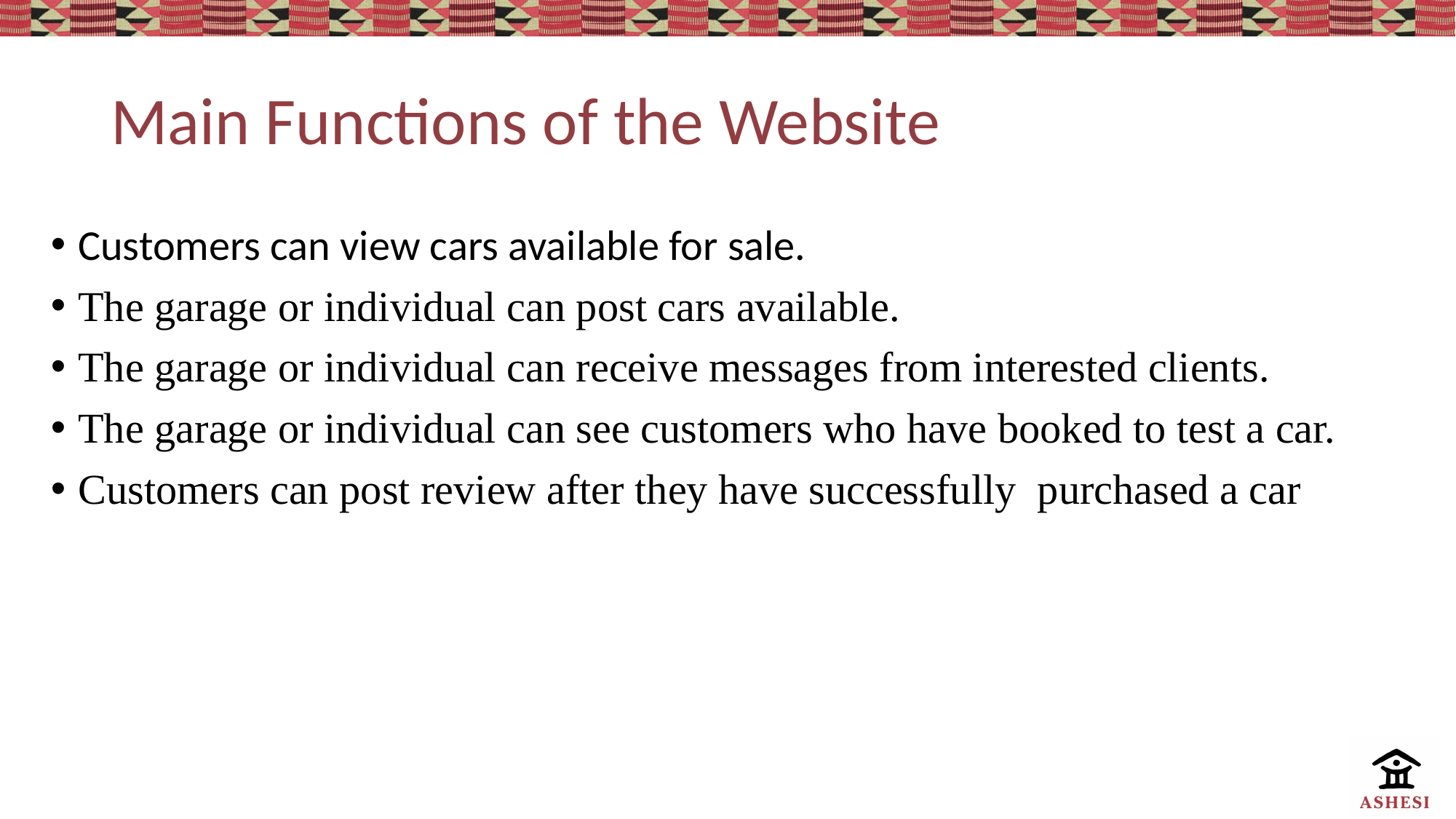

# Main Functions of the Website
Customers can view cars available for sale.
The garage or individual can post cars available.
The garage or individual can receive messages from interested clients.
The garage or individual can see customers who have booked to test a car.
Customers can post review after they have successfully  purchased a car